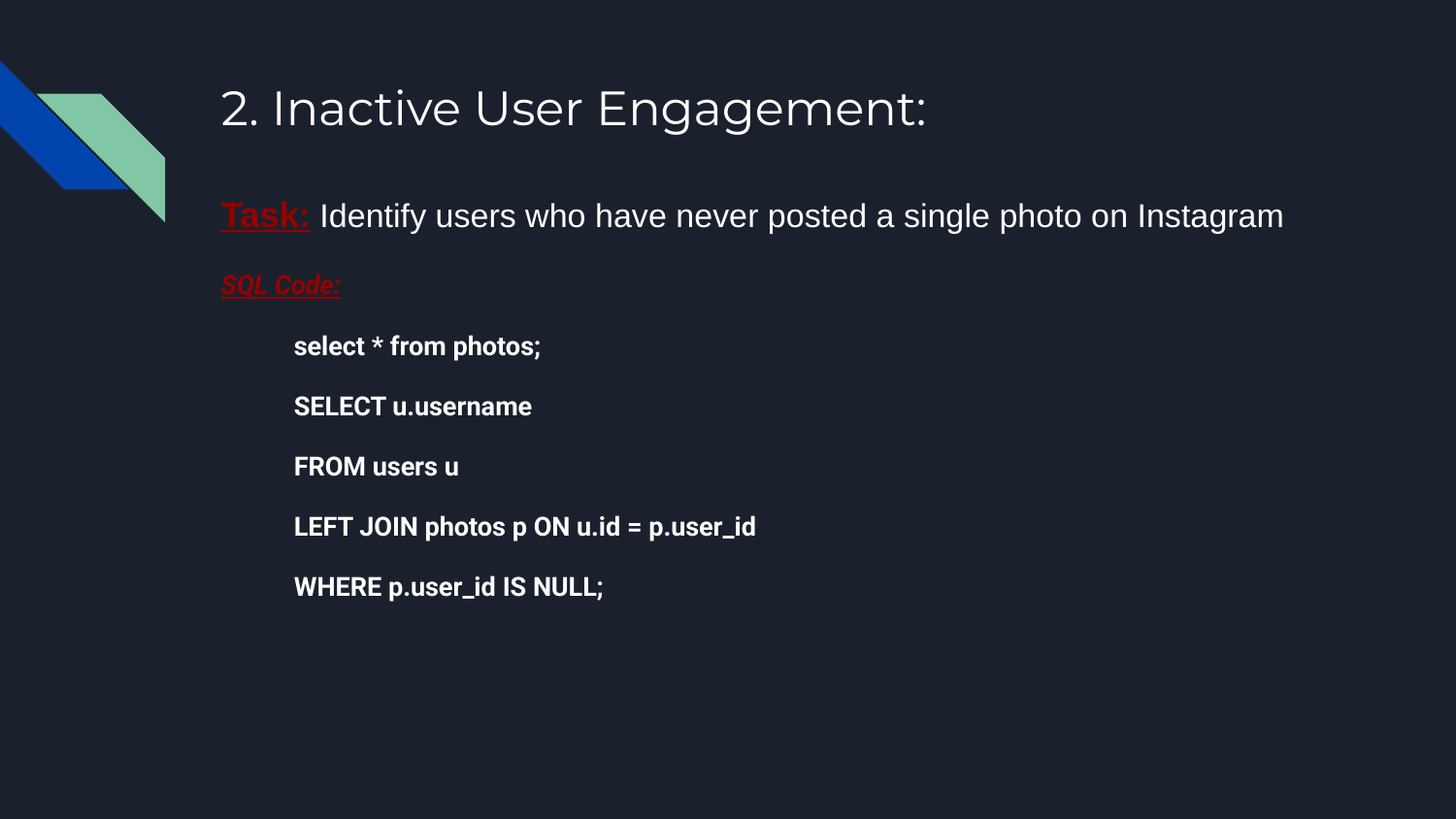

# 2. Inactive User Engagement:

Task: Identify users who have never posted a single photo on Instagram
SQL Code:
select * from photos;
SELECT u.username
FROM users u
LEFT JOIN photos p ON u.id = p.user_id
WHERE p.user_id IS NULL;